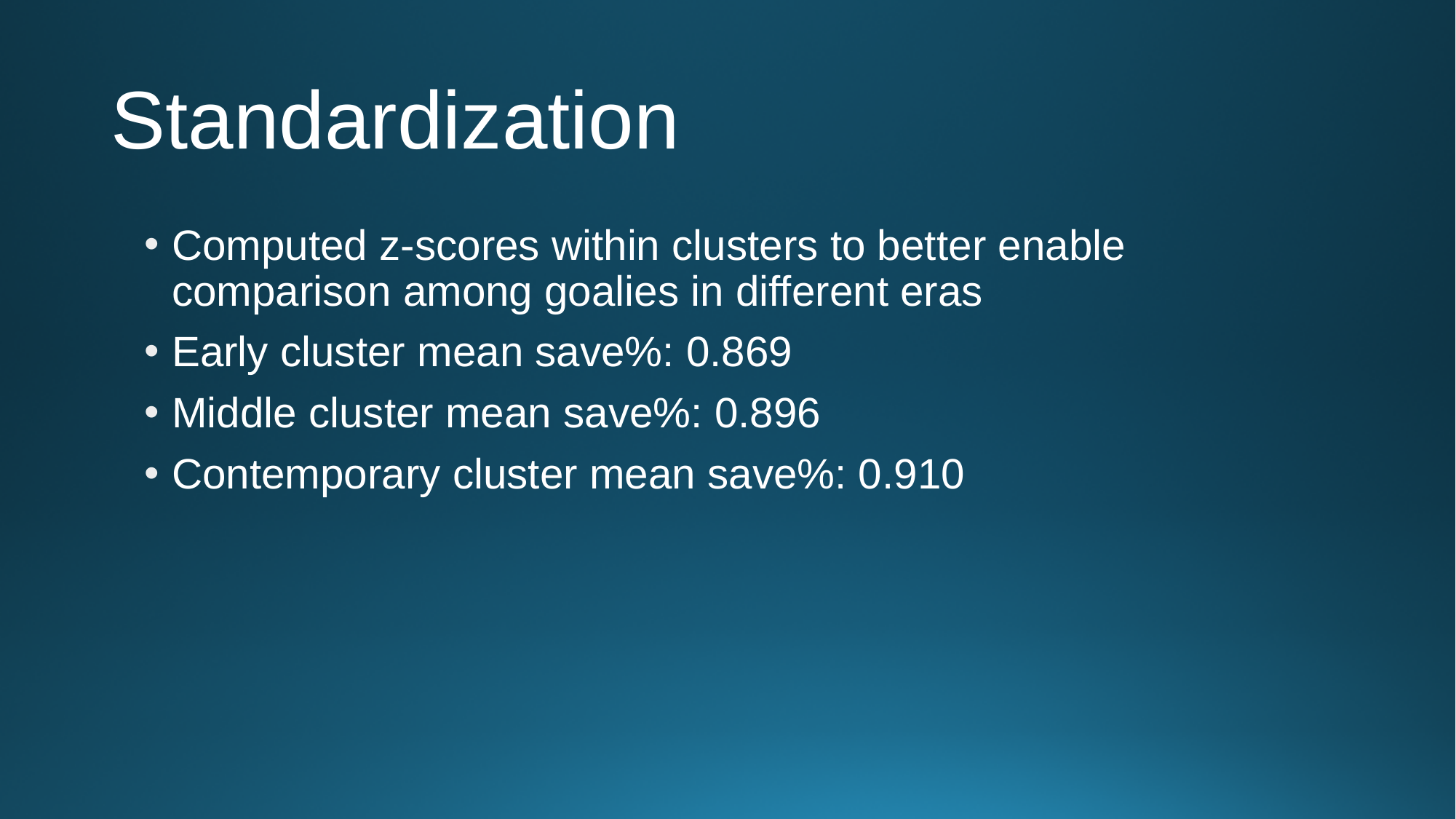

# Standardization
Computed z-scores within clusters to better enable comparison among goalies in different eras
Early cluster mean save%: 0.869
Middle cluster mean save%: 0.896
Contemporary cluster mean save%: 0.910